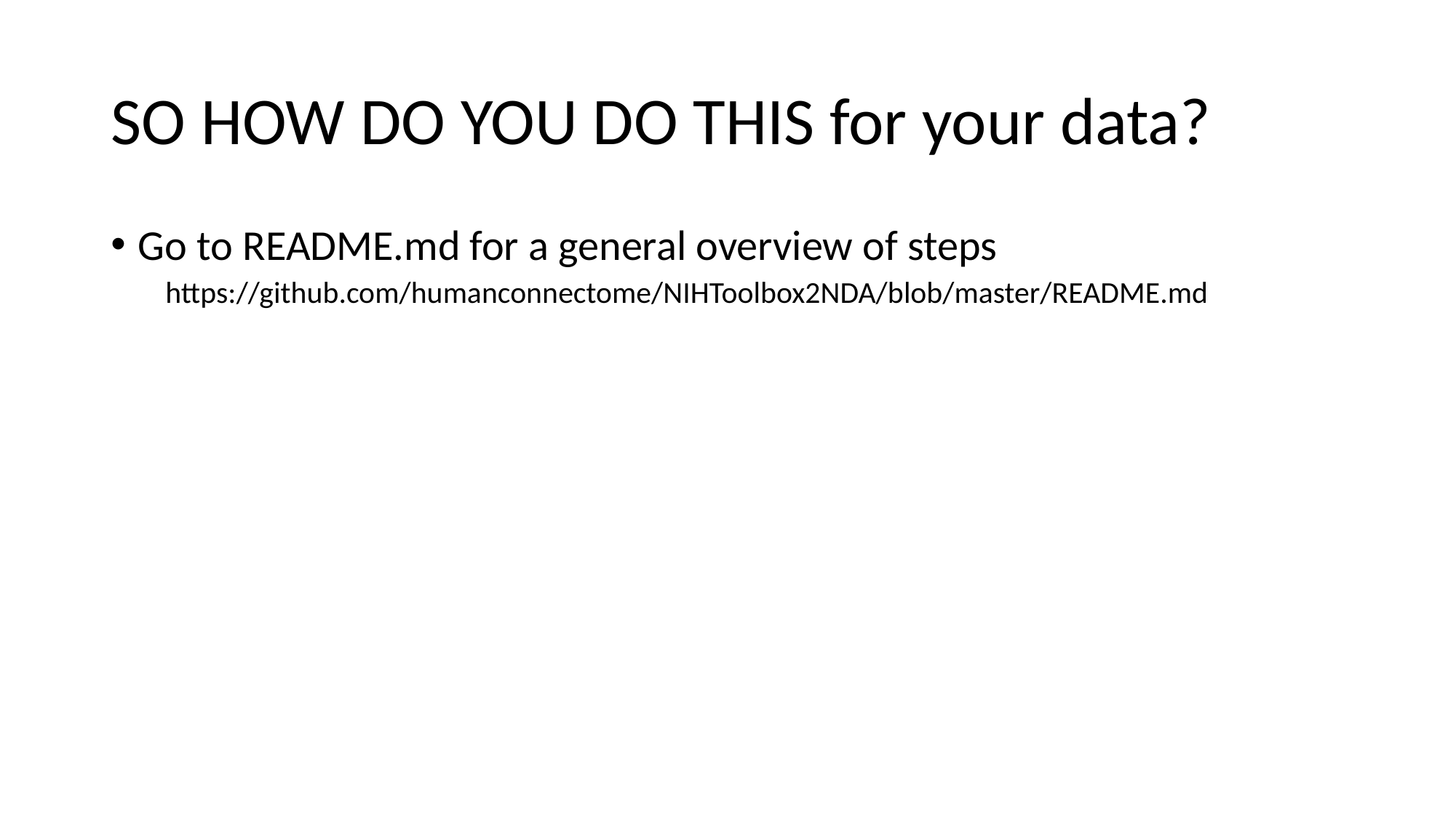

# SO HOW DO YOU DO THIS for your data?
Go to README.md for a general overview of steps
https://github.com/humanconnectome/NIHToolbox2NDA/blob/master/README.md